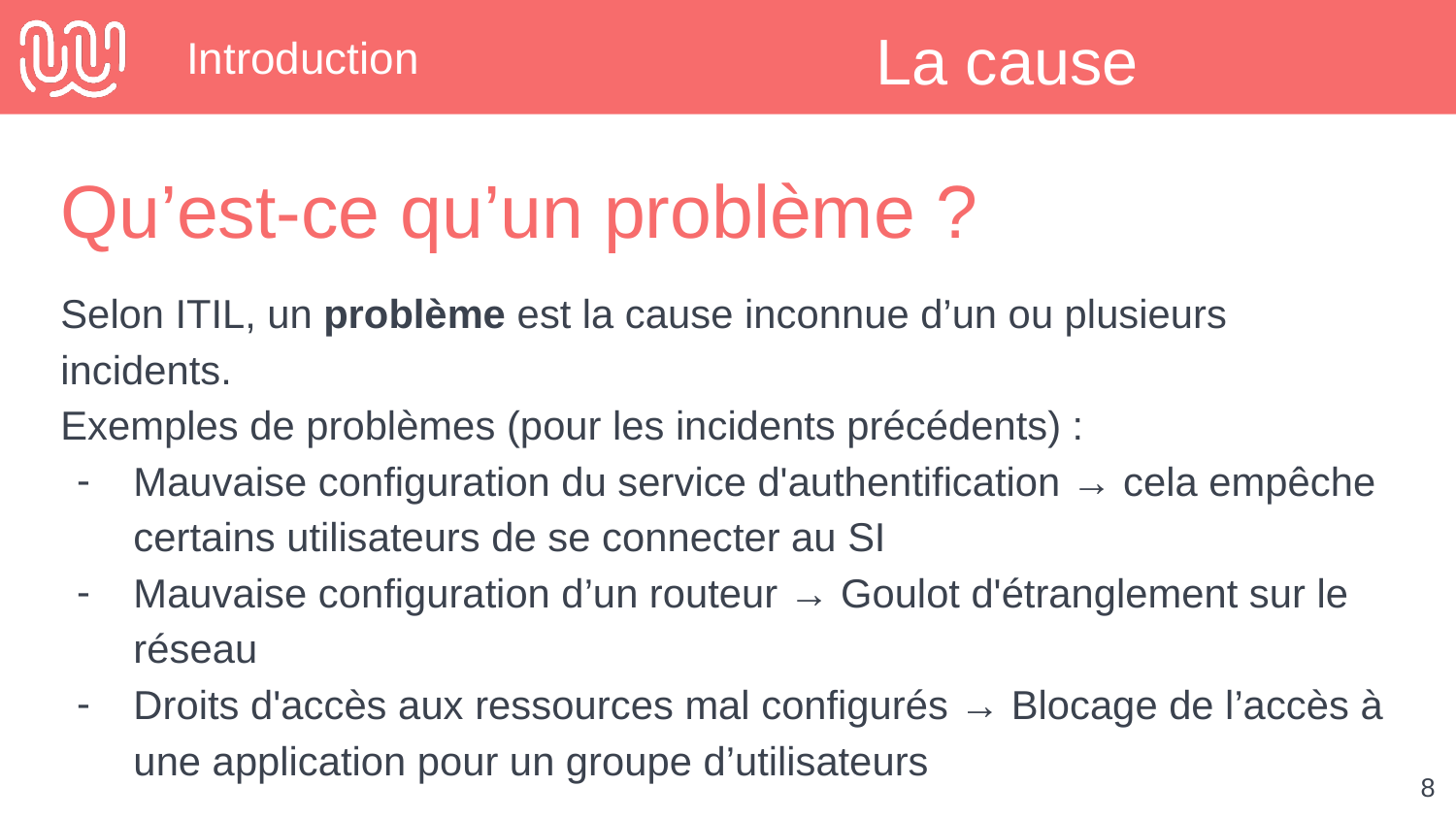

# Introduction
La cause
Qu’est-ce qu’un problème ?
Selon ITIL, un problème est la cause inconnue d’un ou plusieurs incidents.
Exemples de problèmes (pour les incidents précédents) :
Mauvaise configuration du service d'authentification → cela empêche certains utilisateurs de se connecter au SI
Mauvaise configuration d’un routeur → Goulot d'étranglement sur le réseau
Droits d'accès aux ressources mal configurés → Blocage de l’accès à une application pour un groupe d’utilisateurs
8